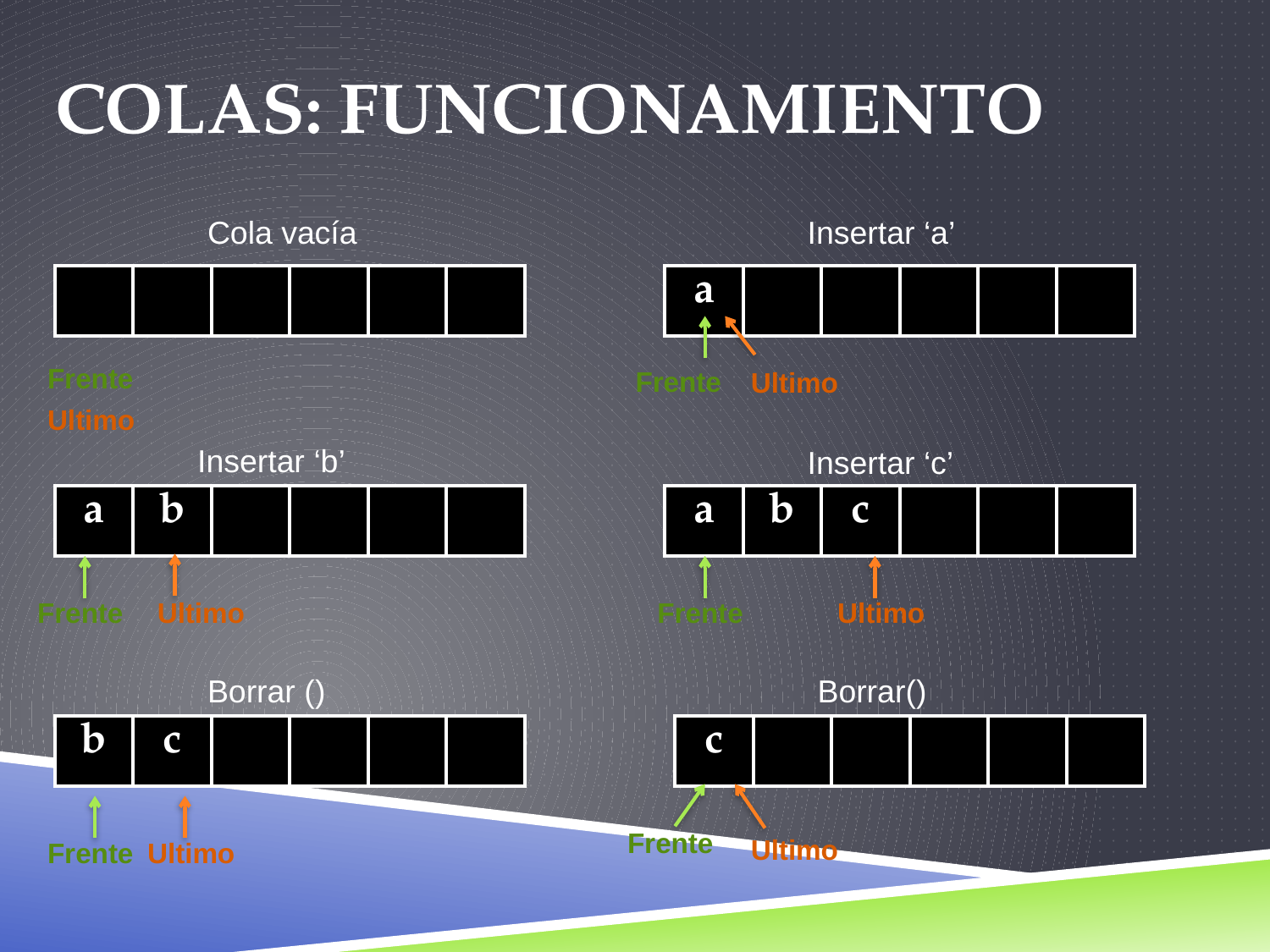

# COLAS: Funcionamiento
Cola vacía
Insertar ‘a’
|  |  |  |  |  |  |
| --- | --- | --- | --- | --- | --- |
| a |  |  |  |  |  |
| --- | --- | --- | --- | --- | --- |
Frente
Frente
Ultimo
Ultimo
Insertar ‘b’
Insertar ‘c’
| a | b |  |  |  |  |
| --- | --- | --- | --- | --- | --- |
| a | b | c |  |  |  |
| --- | --- | --- | --- | --- | --- |
Frente
Ultimo
Frente
Ultimo
Borrar ()
Borrar()
| b | c |  |  |  |  |
| --- | --- | --- | --- | --- | --- |
| c |  |  |  |  |  |
| --- | --- | --- | --- | --- | --- |
Frente
Ultimo
Frente
Ultimo